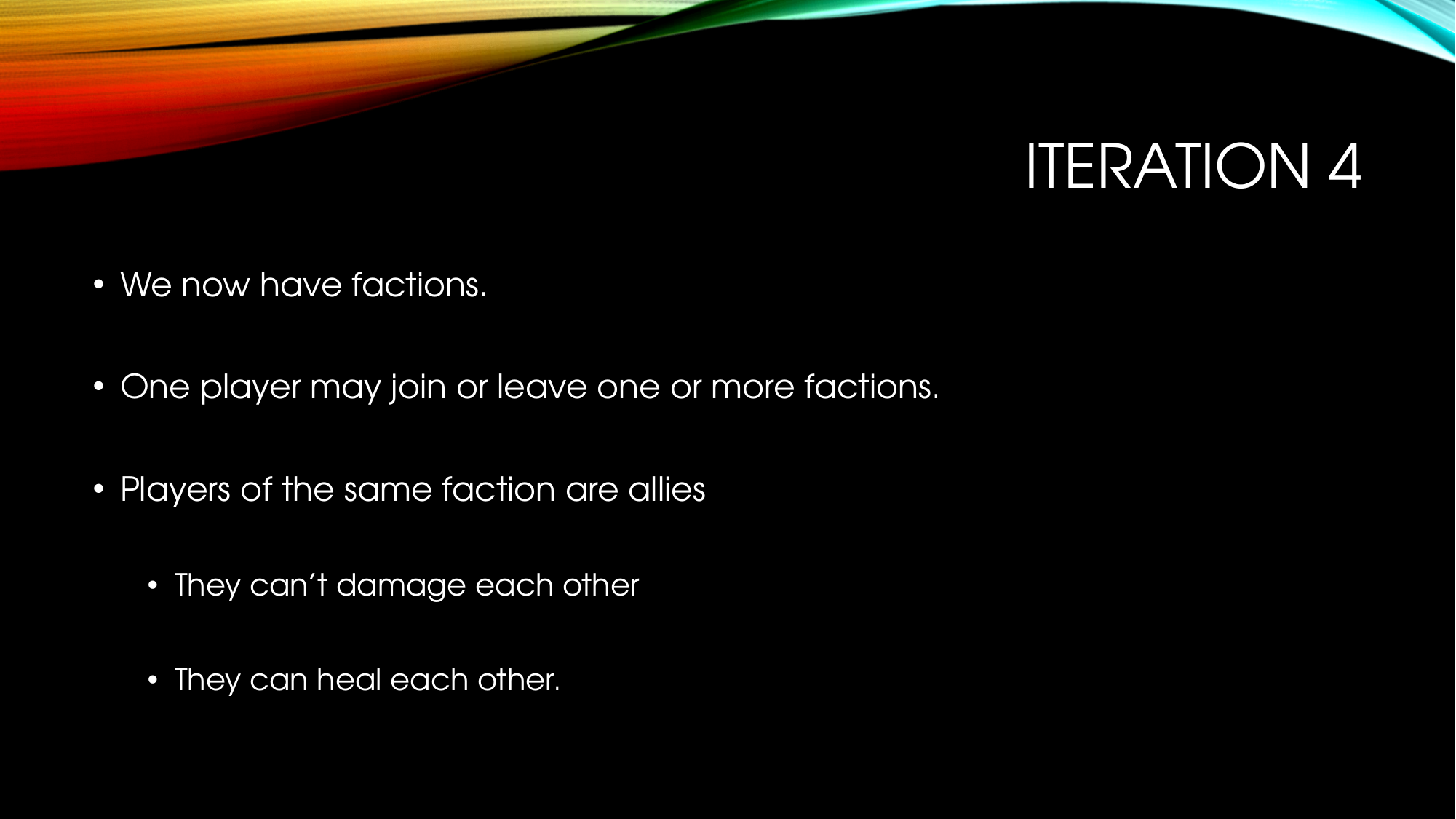

# Iteration 4
We now have factions.

One player may join or leave one or more factions.

Players of the same faction are allies

They can’t damage each other

They can heal each other.